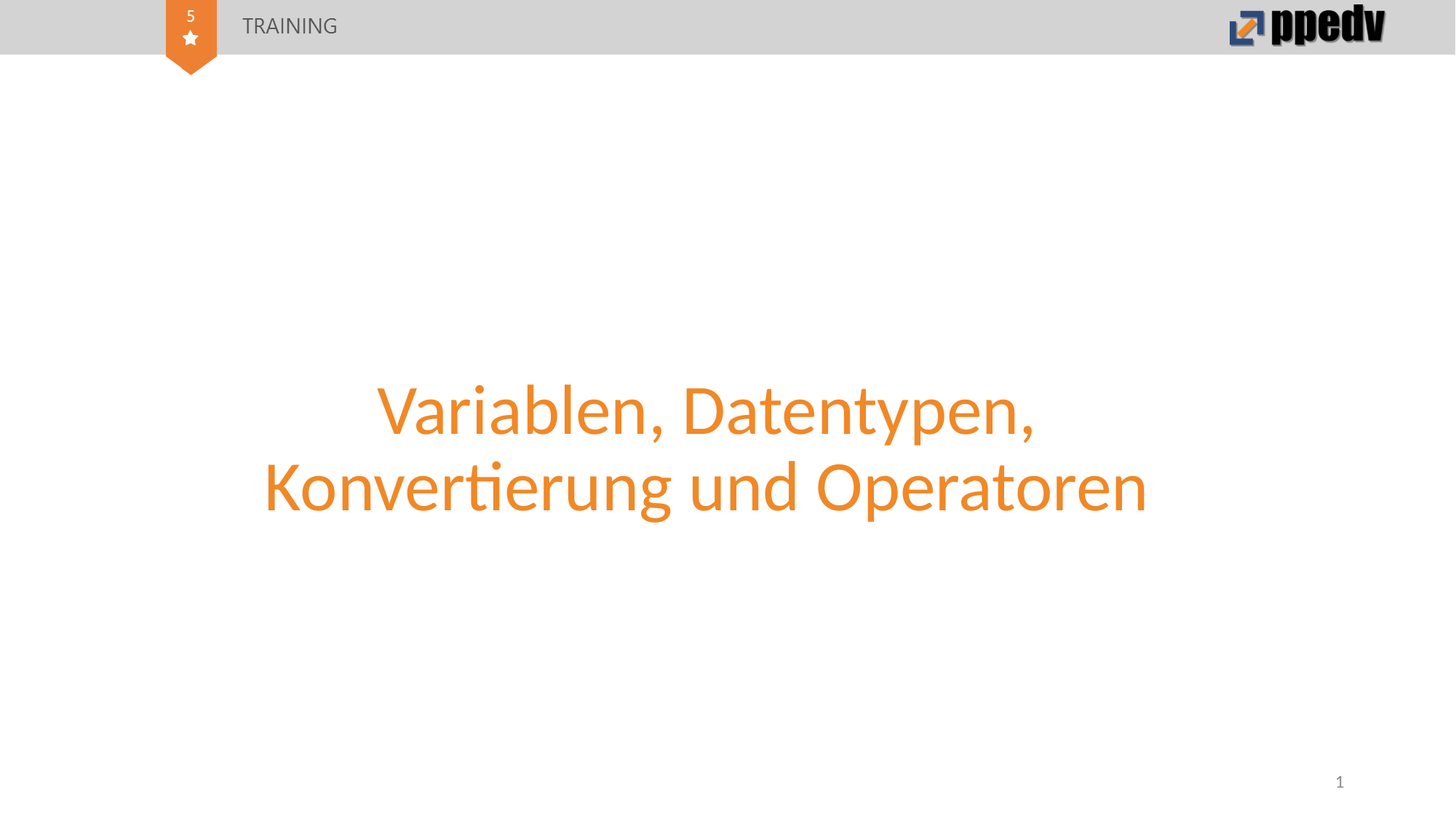

# Variablen, Datentypen, Konvertierung und Operatoren
1